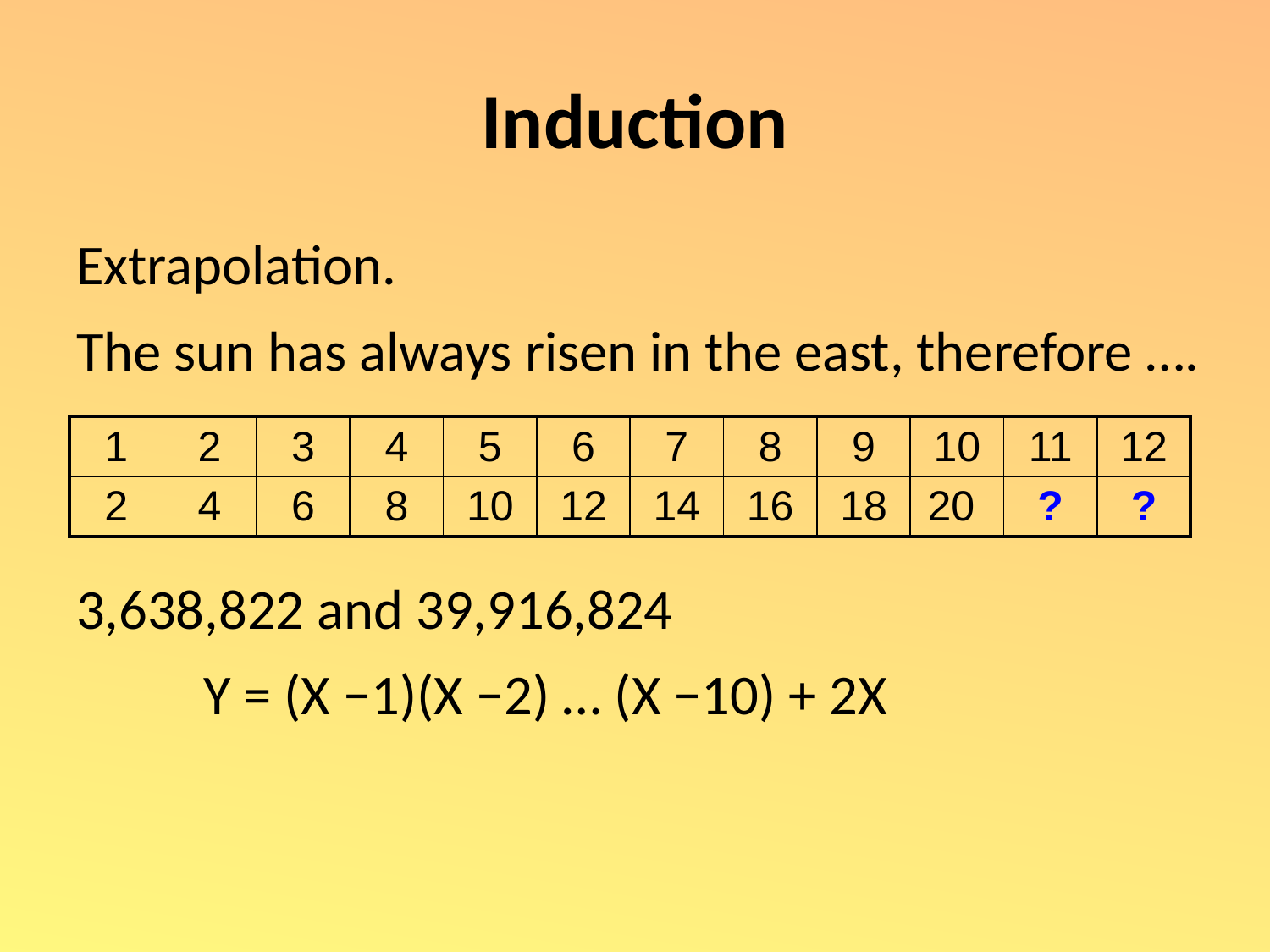

# Induction
Extrapolation.
The sun has always risen in the east, therefore ….

3,638,822 and 39,916,824
	Y = (X −1)(X −2) … (X −10) + 2X
| 1 | 2 | 3 | 4 | 5 | 6 | 7 | 8 | 9 | 10 | 11 | 12 |
| --- | --- | --- | --- | --- | --- | --- | --- | --- | --- | --- | --- |
| 2 | 4 | 6 | 8 | 10 | 12 | 14 | 16 | 18 | 20 | ? | ? |